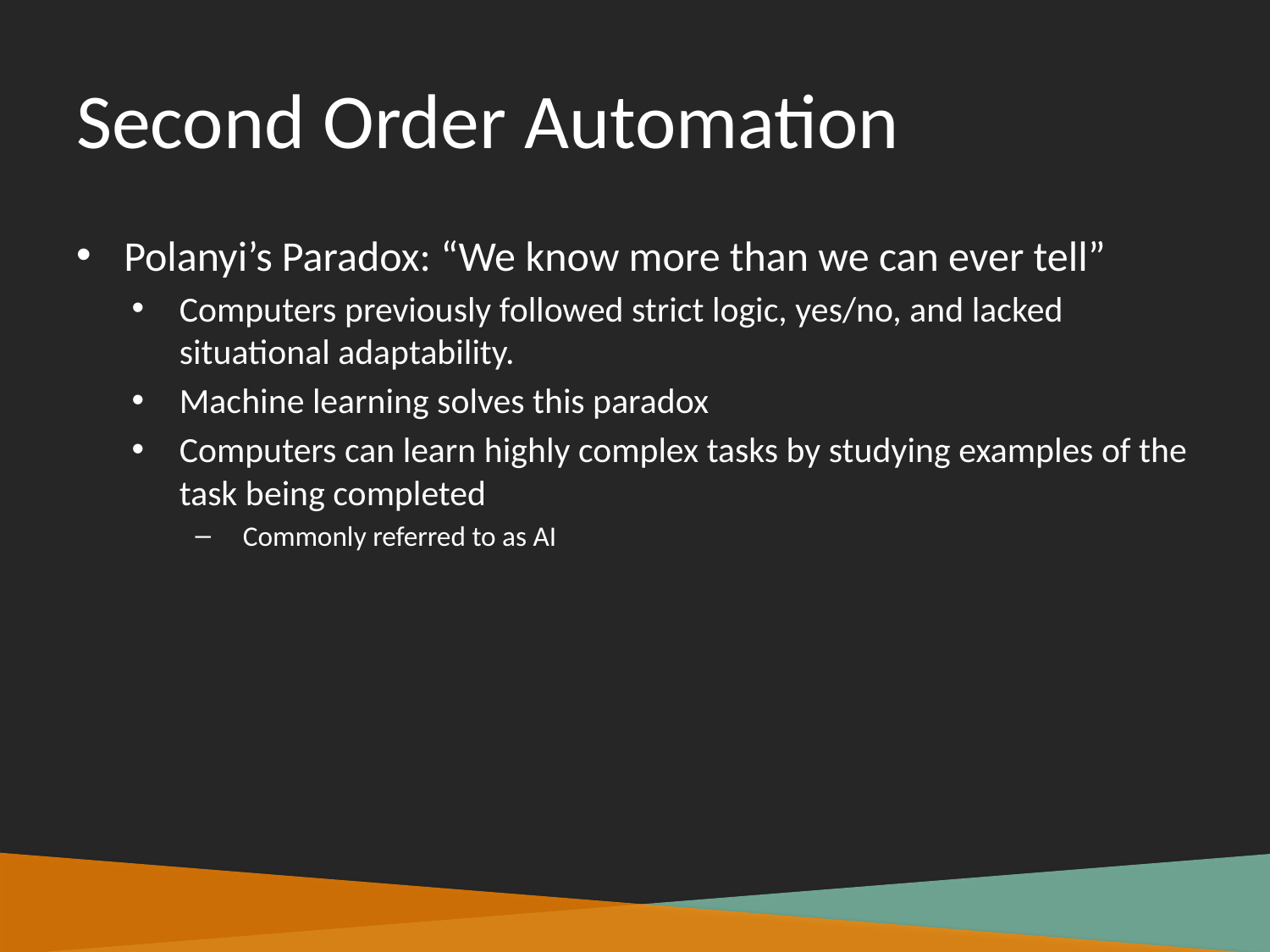

# Second Order Automation
Polanyi’s Paradox: “We know more than we can ever tell”
Computers previously followed strict logic, yes/no, and lacked situational adaptability.
Machine learning solves this paradox
Computers can learn highly complex tasks by studying examples of the task being completed
Commonly referred to as AI